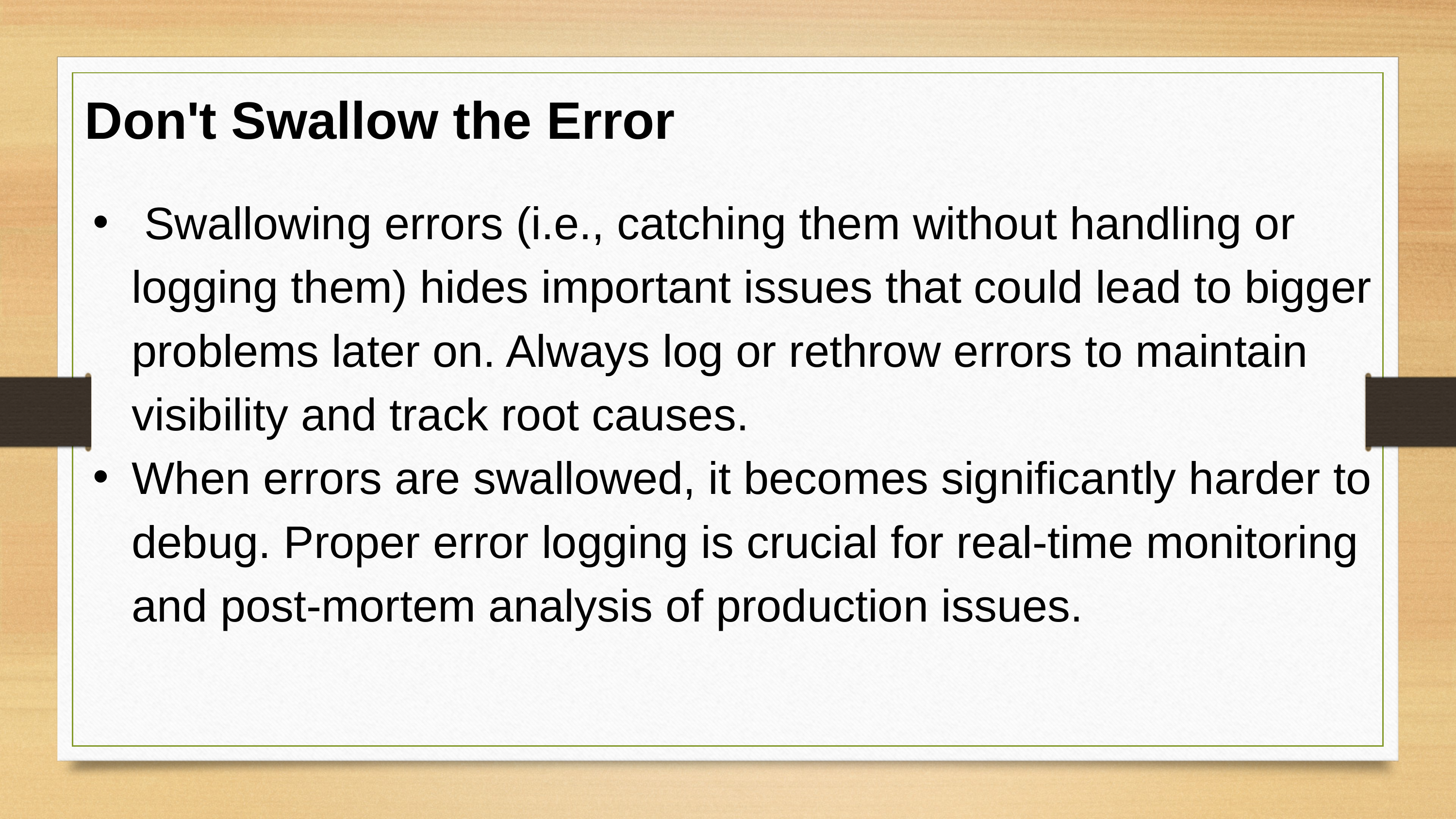

Don't Swallow the Error
 Swallowing errors (i.e., catching them without handling or logging them) hides important issues that could lead to bigger problems later on. Always log or rethrow errors to maintain visibility and track root causes.
When errors are swallowed, it becomes significantly harder to debug. Proper error logging is crucial for real-time monitoring and post-mortem analysis of production issues.